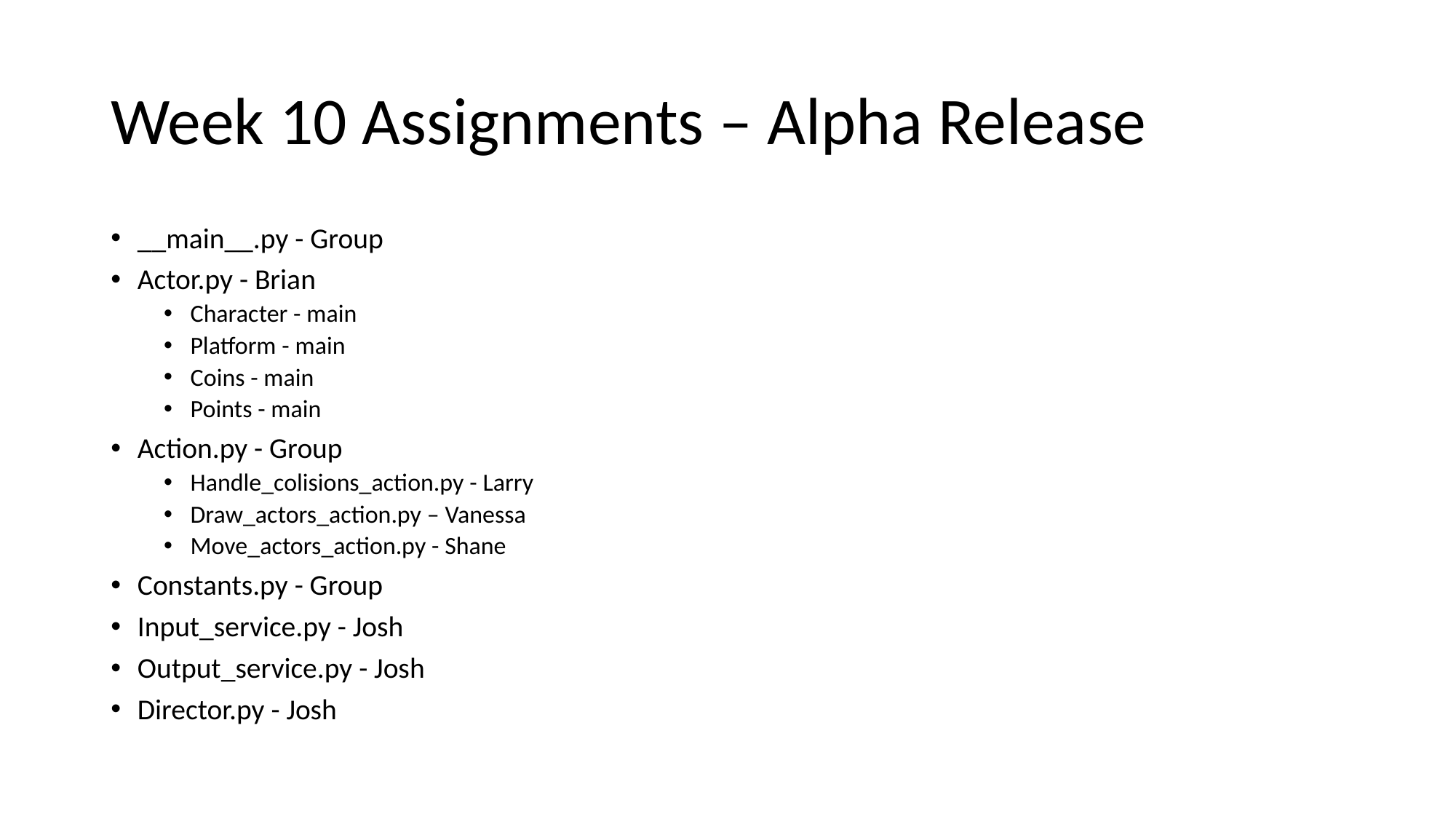

# Week 10 Assignments – Alpha Release
__main__.py - Group
Actor.py - Brian
Character - main
Platform - main
Coins - main
Points - main
Action.py - Group
Handle_colisions_action.py - Larry
Draw_actors_action.py – Vanessa
Move_actors_action.py - Shane
Constants.py - Group
Input_service.py - Josh
Output_service.py - Josh
Director.py - Josh